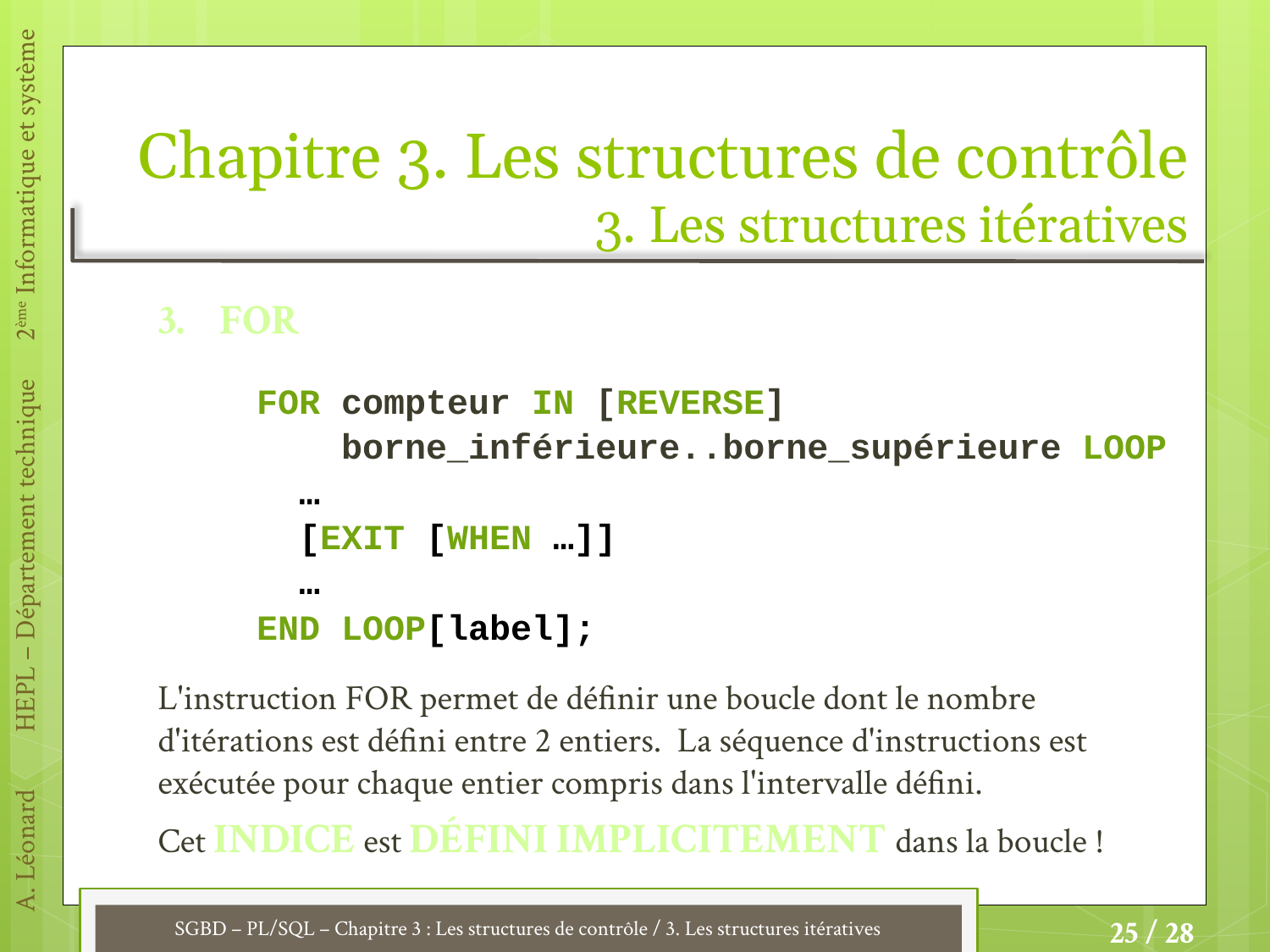

# Chapitre 3. Les structures de contrôle 3. Les structures itératives
3.    FOR

FOR compteur IN [REVERSE]
    borne_inférieure..borne_supérieure LOOP
  …
  [EXIT [WHEN …]]
  …
END LOOP[label];

L'instruction FOR permet de définir une boucle dont le nombre d'itérations est défini entre 2 entiers.  La séquence d'instructions est exécutée pour chaque entier compris dans l'intervalle défini.
Cet indice est défini implicitement dans la boucle !
SGBD – PL/SQL – Chapitre 3 : Les structures de contrôle / 3. Les structures itératives